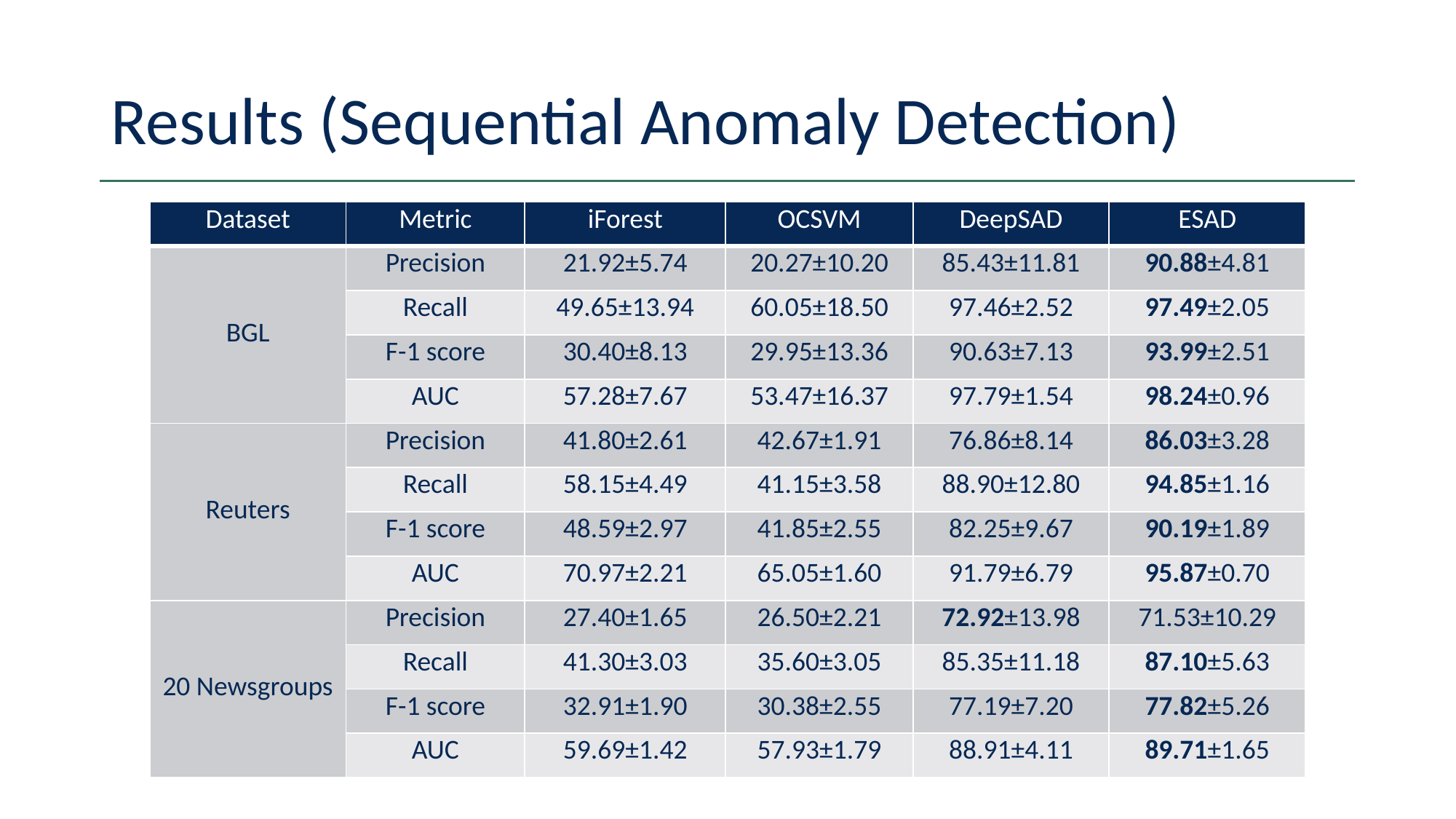

# Results (Sequential Anomaly Detection)
| Dataset | Metric | iForest | OCSVM | DeepSAD | ESAD |
| --- | --- | --- | --- | --- | --- |
| BGL | Precision | 21.92±5.74 | 20.27±10.20 | 85.43±11.81 | 90.88±4.81 |
|  | Recall | 49.65±13.94 | 60.05±18.50 | 97.46±2.52 | 97.49±2.05 |
|  | F-1 score | 30.40±8.13 | 29.95±13.36 | 90.63±7.13 | 93.99±2.51 |
|  | AUC | 57.28±7.67 | 53.47±16.37 | 97.79±1.54 | 98.24±0.96 |
| Reuters | Precision | 41.80±2.61 | 42.67±1.91 | 76.86±8.14 | 86.03±3.28 |
|  | Recall | 58.15±4.49 | 41.15±3.58 | 88.90±12.80 | 94.85±1.16 |
|  | F-1 score | 48.59±2.97 | 41.85±2.55 | 82.25±9.67 | 90.19±1.89 |
|  | AUC | 70.97±2.21 | 65.05±1.60 | 91.79±6.79 | 95.87±0.70 |
| 20 Newsgroups | Precision | 27.40±1.65 | 26.50±2.21 | 72.92±13.98 | 71.53±10.29 |
|  | Recall | 41.30±3.03 | 35.60±3.05 | 85.35±11.18 | 87.10±5.63 |
|  | F-1 score | 32.91±1.90 | 30.38±2.55 | 77.19±7.20 | 77.82±5.26 |
|  | AUC | 59.69±1.42 | 57.93±1.79 | 88.91±4.11 | 89.71±1.65 |